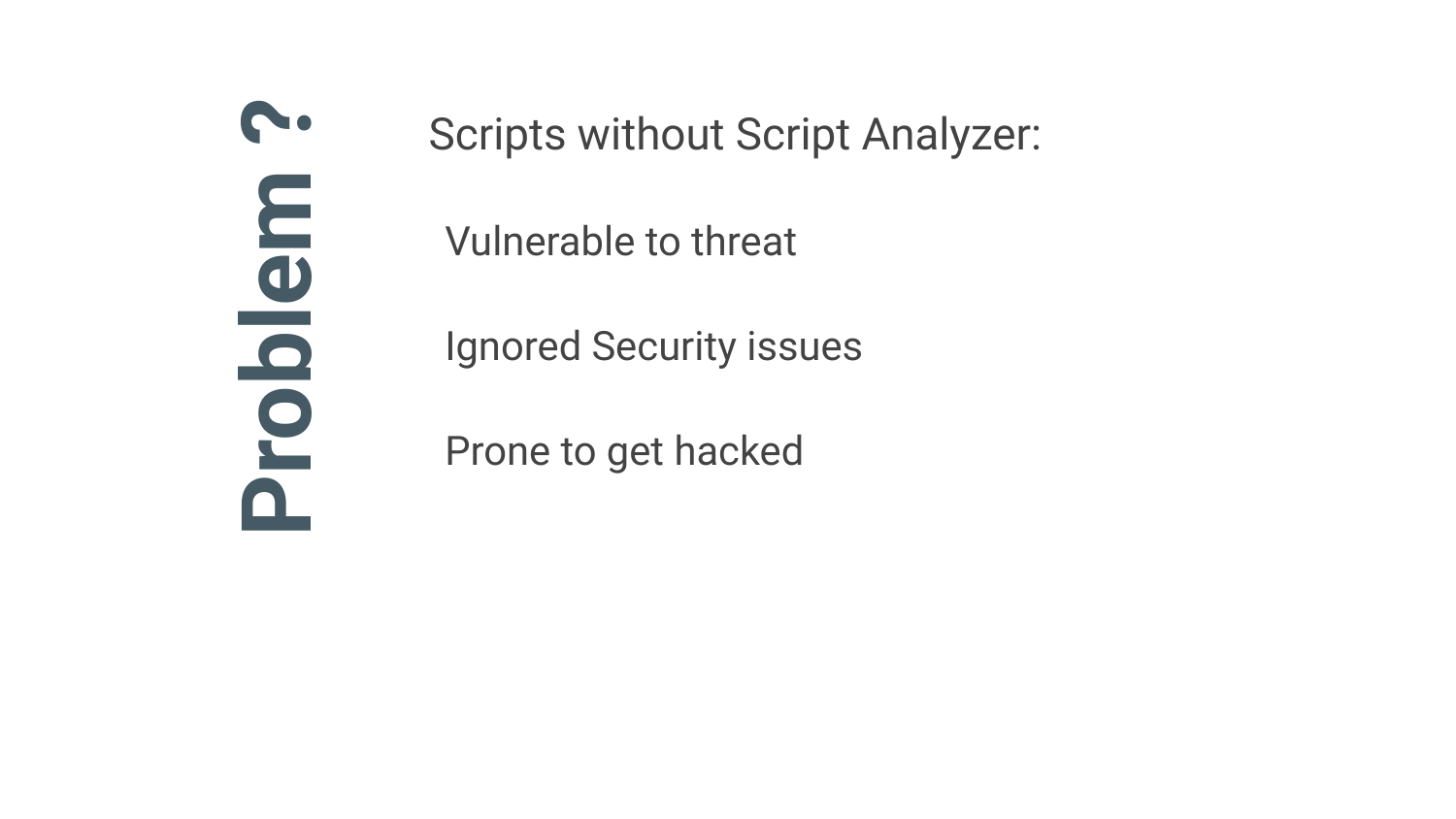

Scripts without Script Analyzer:
Vulnerable to threat
Ignored Security issues
Prone to get hacked

# Problem ?